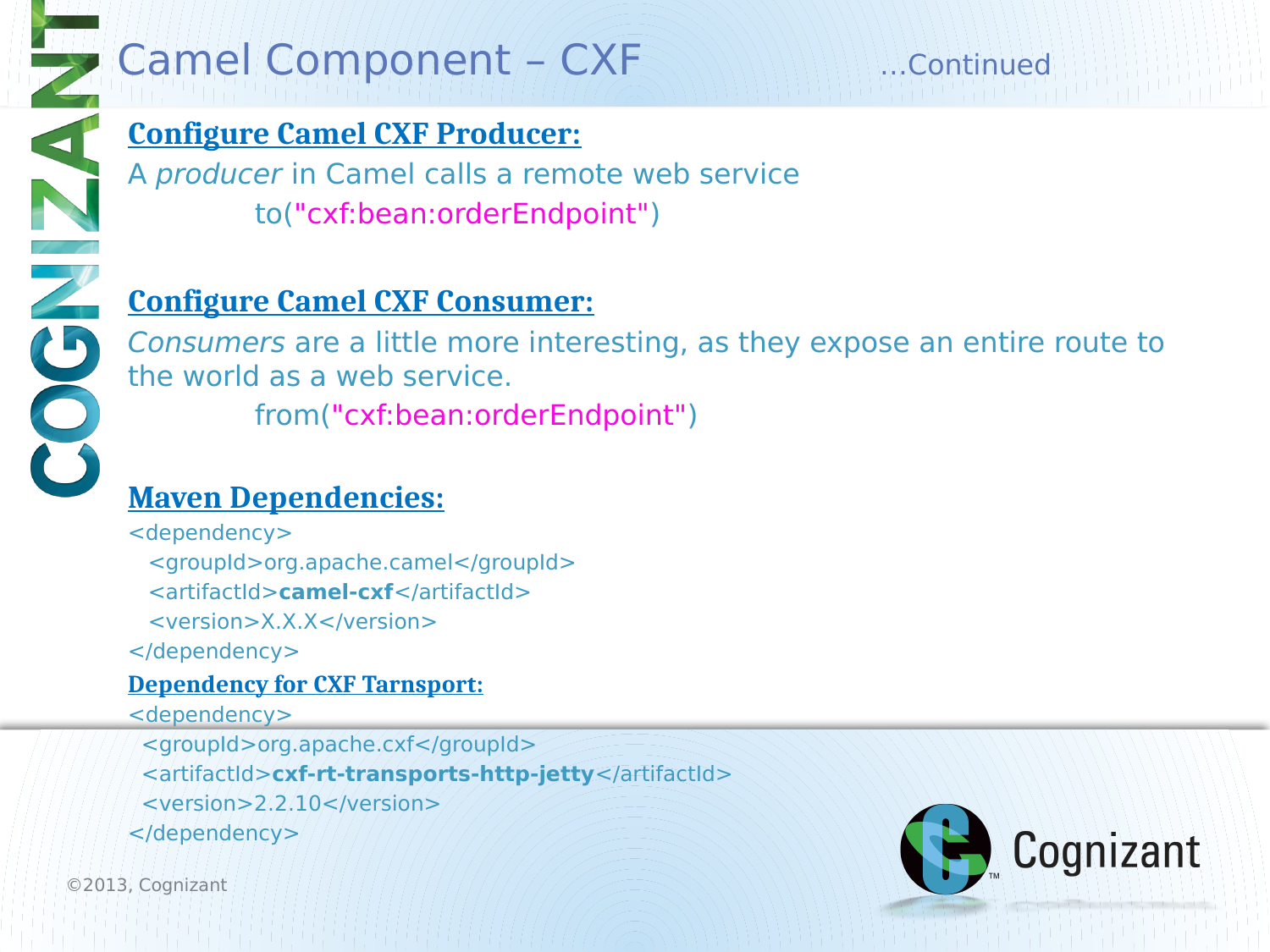

# Camel Component – CXF		…Continued
Configure Camel CXF Producer:
A producer in Camel calls a remote web service
	to("cxf:bean:orderEndpoint")

Configure Camel CXF Consumer:
Consumers are a little more interesting, as they expose an entire route to the world as a web service.
	from("cxf:bean:orderEndpoint")

Maven Dependencies:
<dependency>
   <groupId>org.apache.camel</groupId>
   <artifactId>camel-cxf</artifactId>
   <version>X.X.X</version>
</dependency>
Dependency for CXF Tarnsport:
<dependency>
  <groupId>org.apache.cxf</groupId>
  <artifactId>cxf-rt-transports-http-jetty</artifactId>
  <version>2.2.10</version>
</dependency>